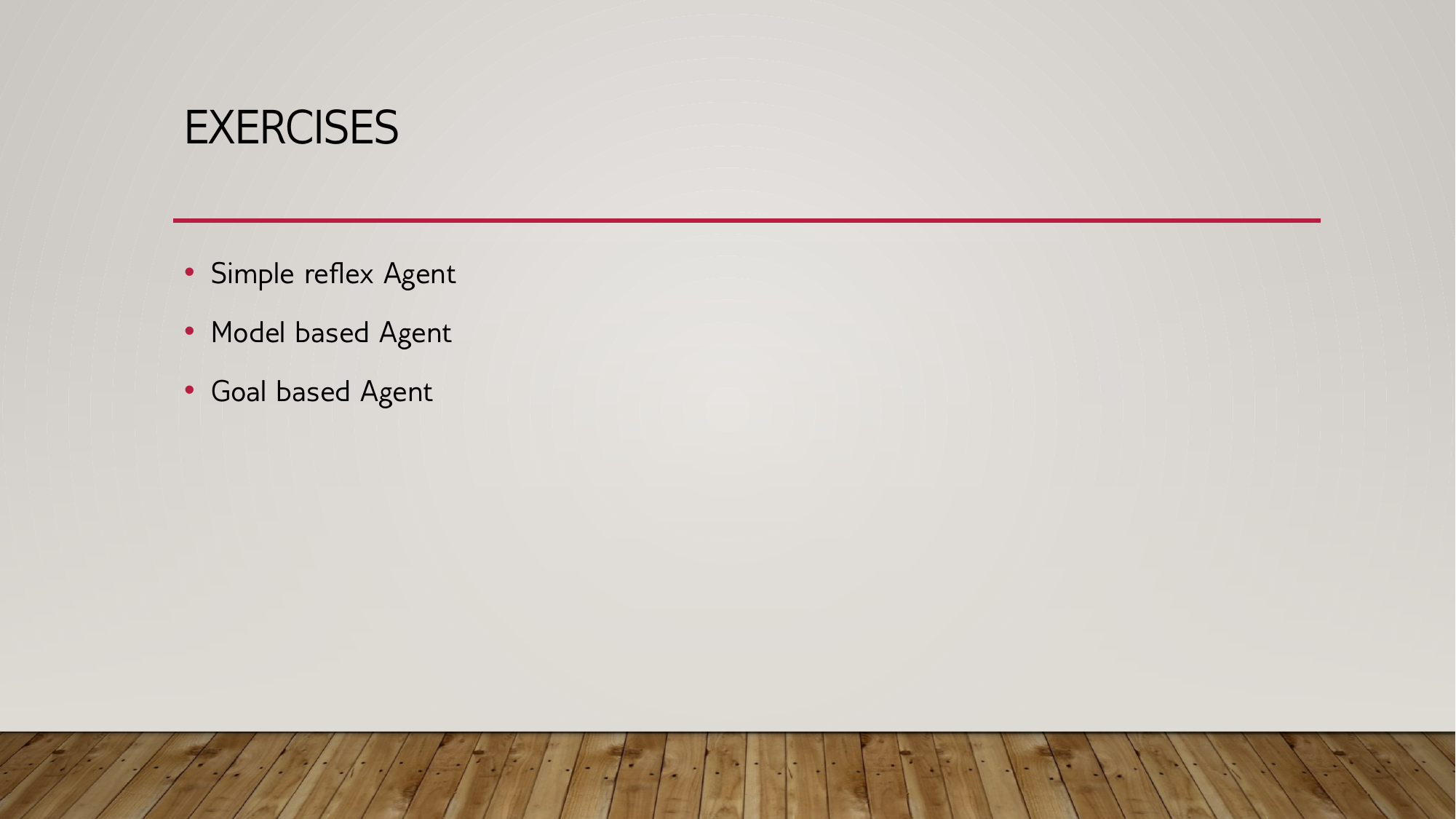

# Exercises
Simple reflex Agent
Model based Agent
Goal based Agent